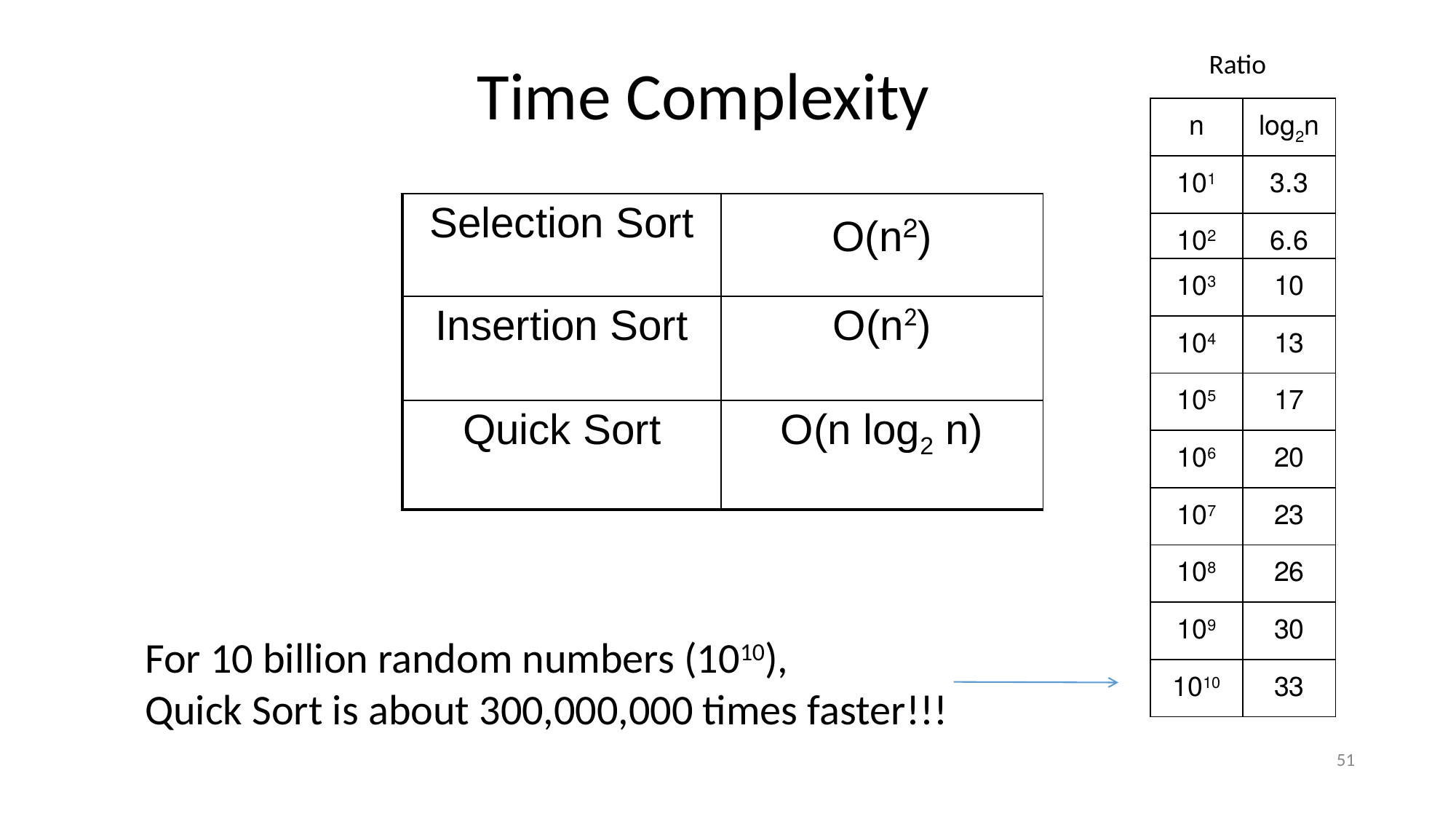

# Time Complexity
 Ratio
| n | log2n |
| --- | --- |
| 101 | 3.3 |
| 102 | 6.6 |
| 103 | 10 |
| 104 | 13 |
| 105 | 17 |
| 106 | 20 |
| 107 | 23 |
| 108 | 26 |
| 109 | 30 |
| 1010 | 33 |
| Selection Sort | O(n2) |
| --- | --- |
| Insertion Sort | O(n2) |
| Quick Sort | O(n log2 n) |
For 10 billion random numbers (1010),
Quick Sort is about 300,000,000 times faster!!!
51